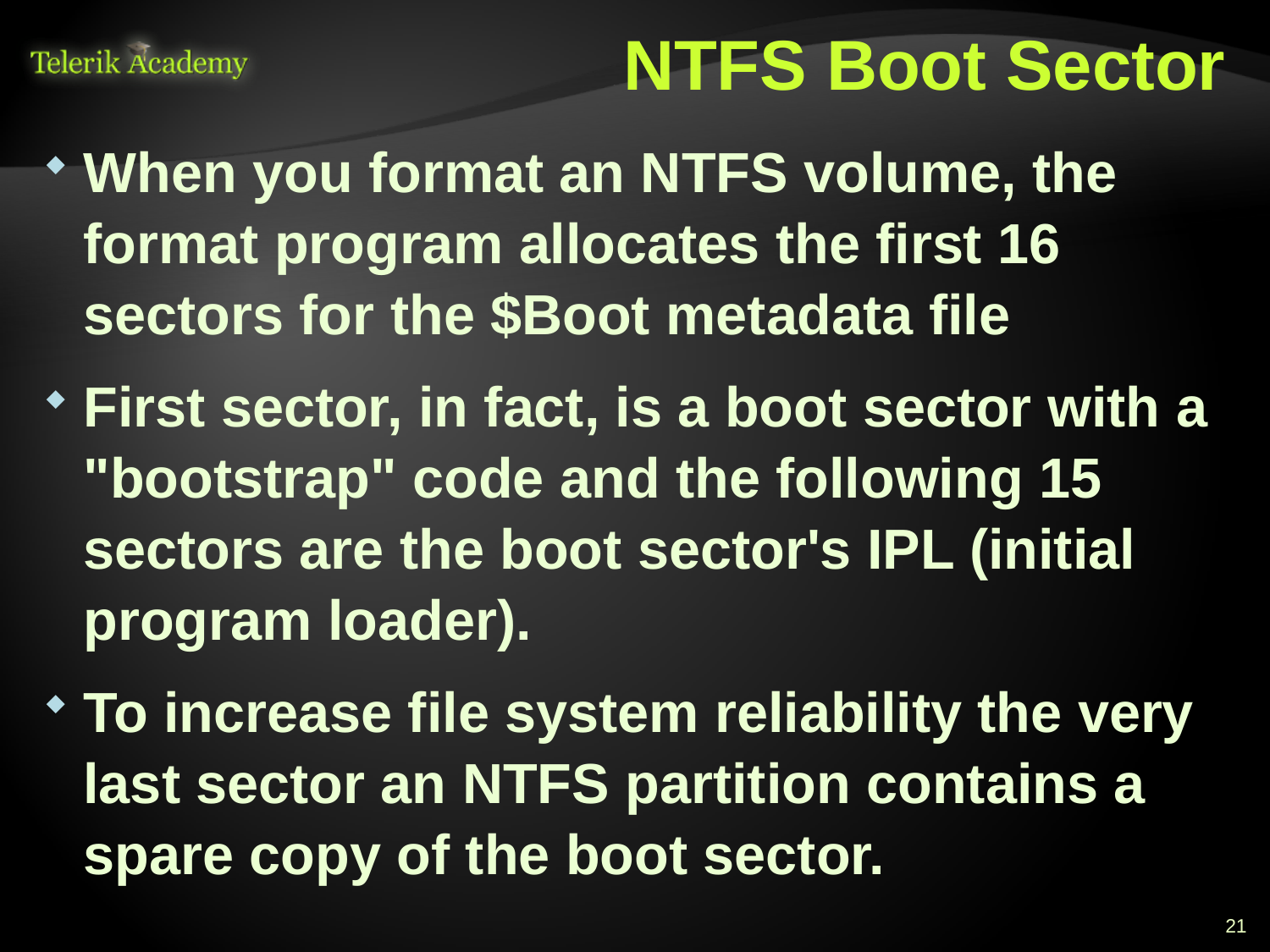

# NTFS Boot Sector
When you format an NTFS volume, the format program allocates the first 16 sectors for the $Boot metadata file
First sector, in fact, is a boot sector with a "bootstrap" code and the following 15 sectors are the boot sector's IPL (initial program loader).
To increase file system reliability the very last sector an NTFS partition contains a spare copy of the boot sector.
21